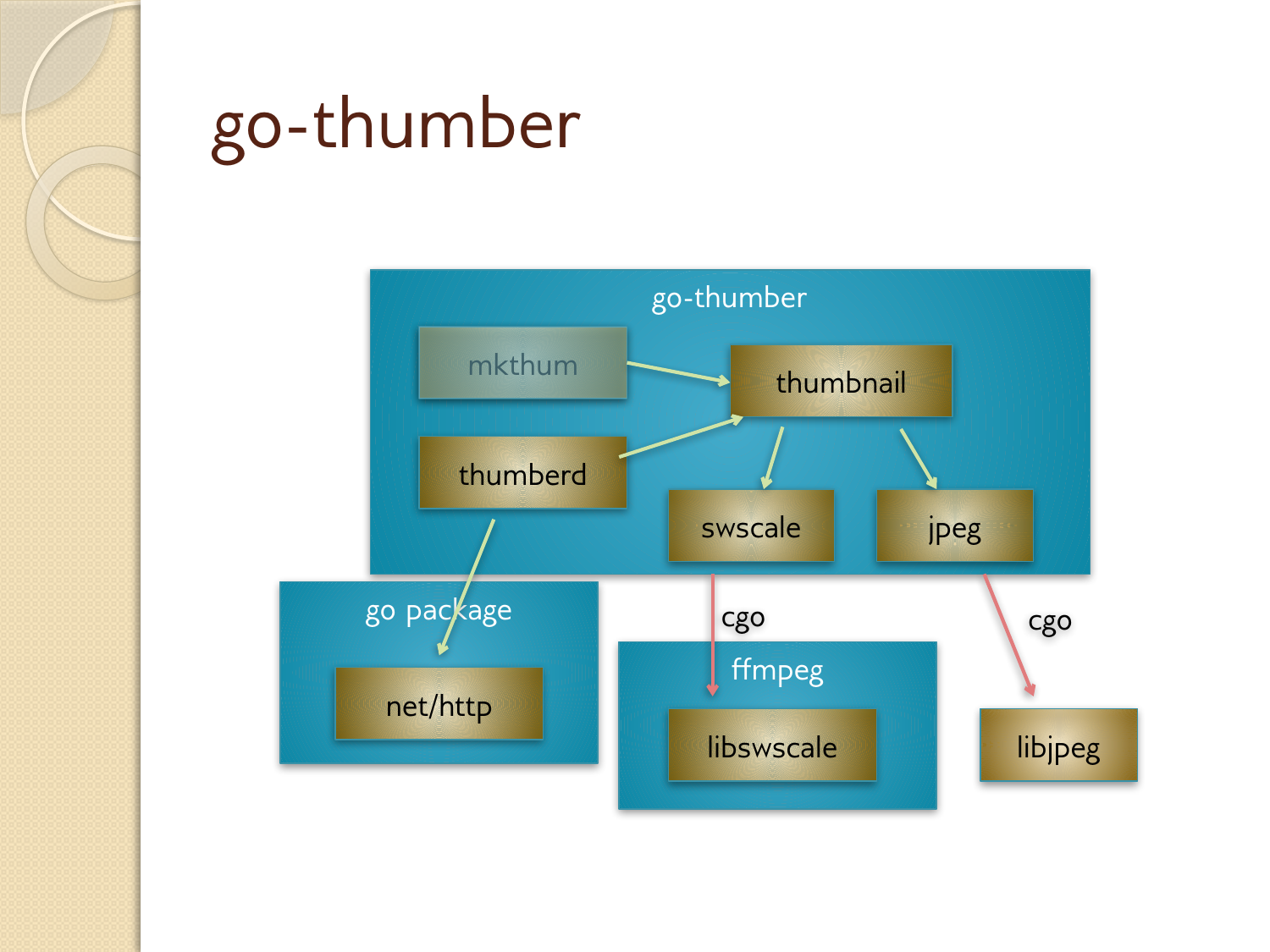

# go-thumber

go-thumber

mkthum
thumbnail
thumberd
swscale
jpeg
go package
cgo
cgo
ffmpeg
net/http
libswscale
libjpeg